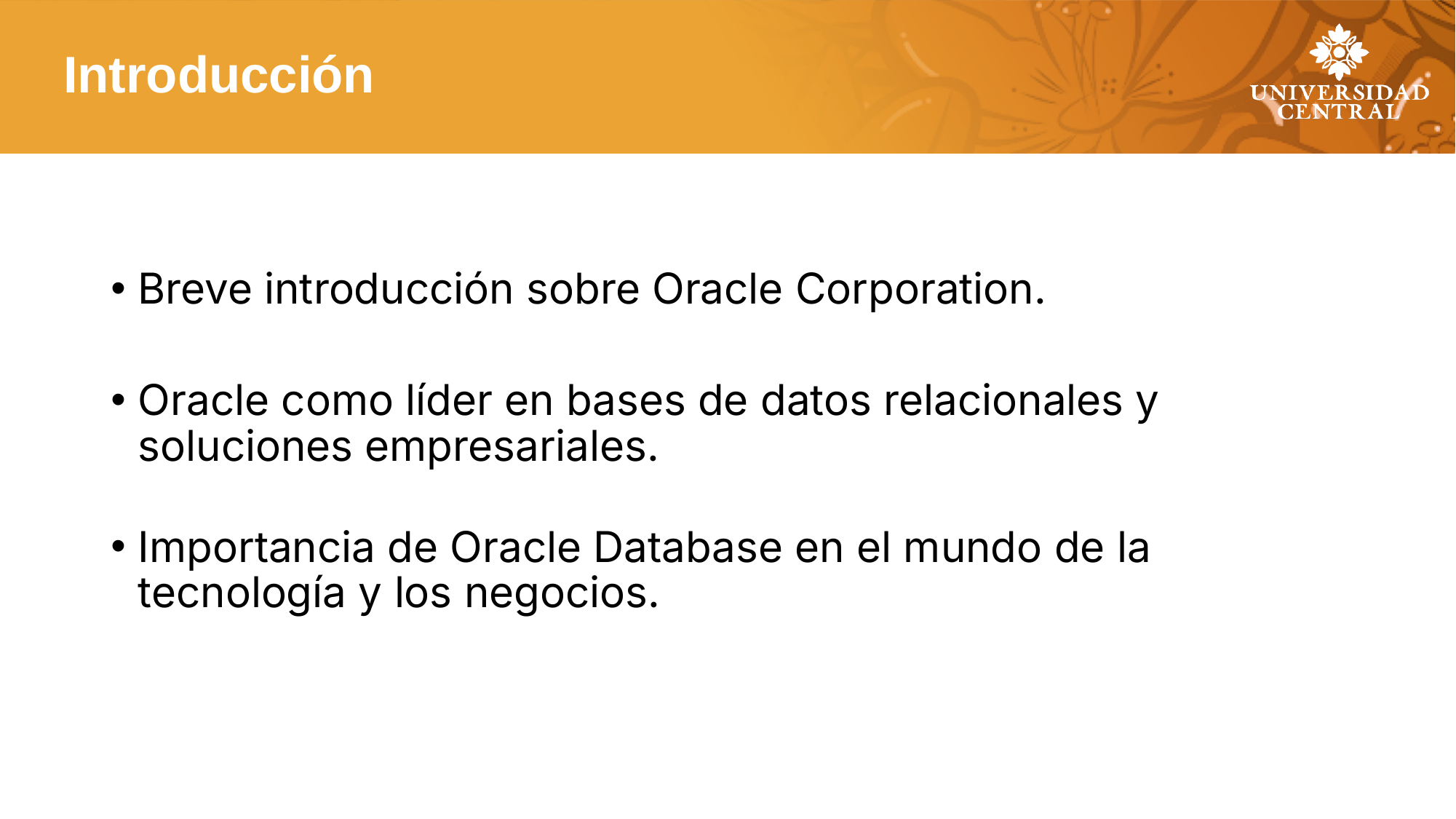

# Introducción

Breve introducción sobre Oracle Corporation.

Oracle como líder en bases de datos relacionales y soluciones empresariales.

Importancia de Oracle Database en el mundo de la tecnología y los negocios.